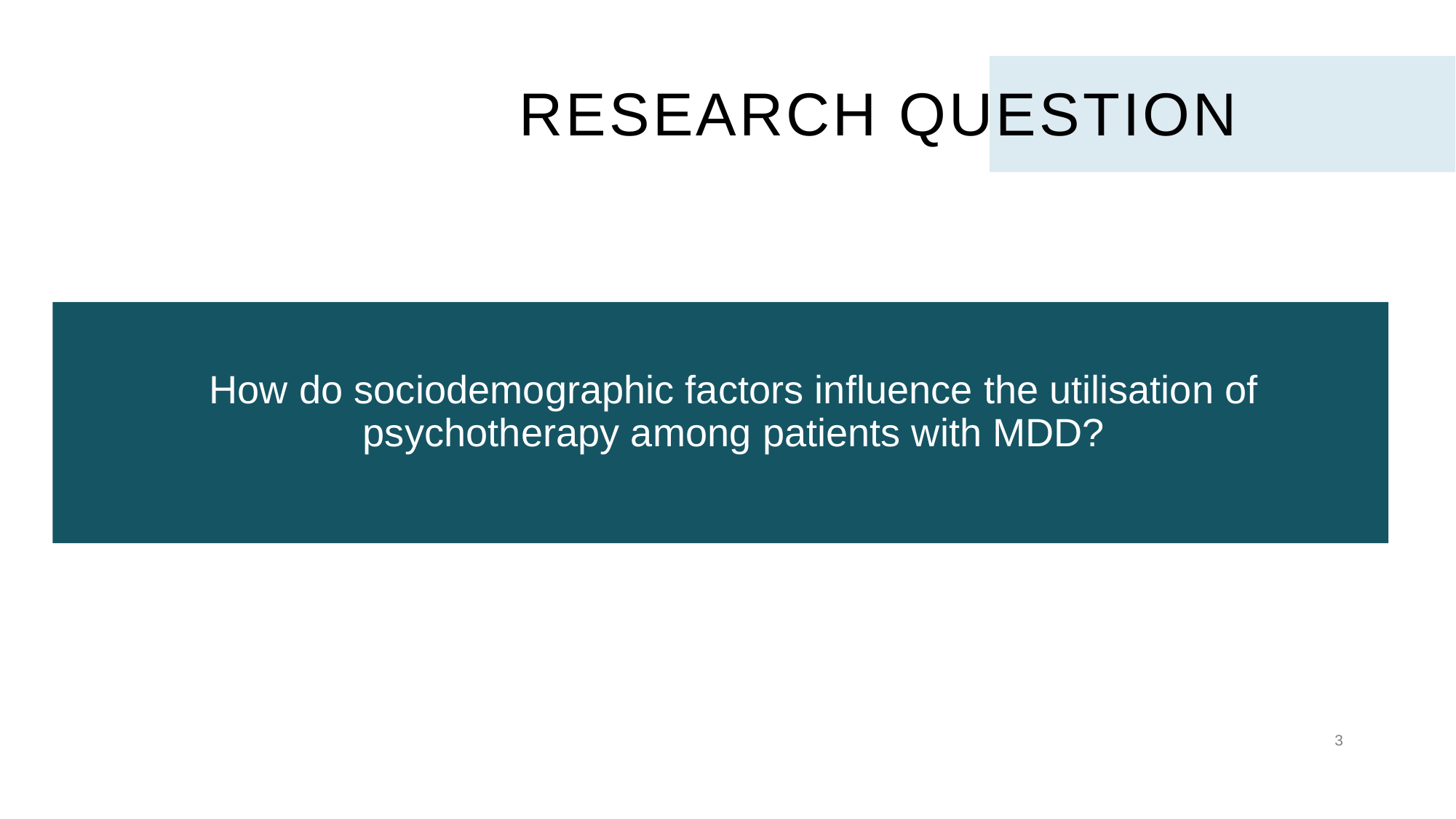

# Research question

How do sociodemographic factors influence the utilisation of psychotherapy among patients with MDD?
3